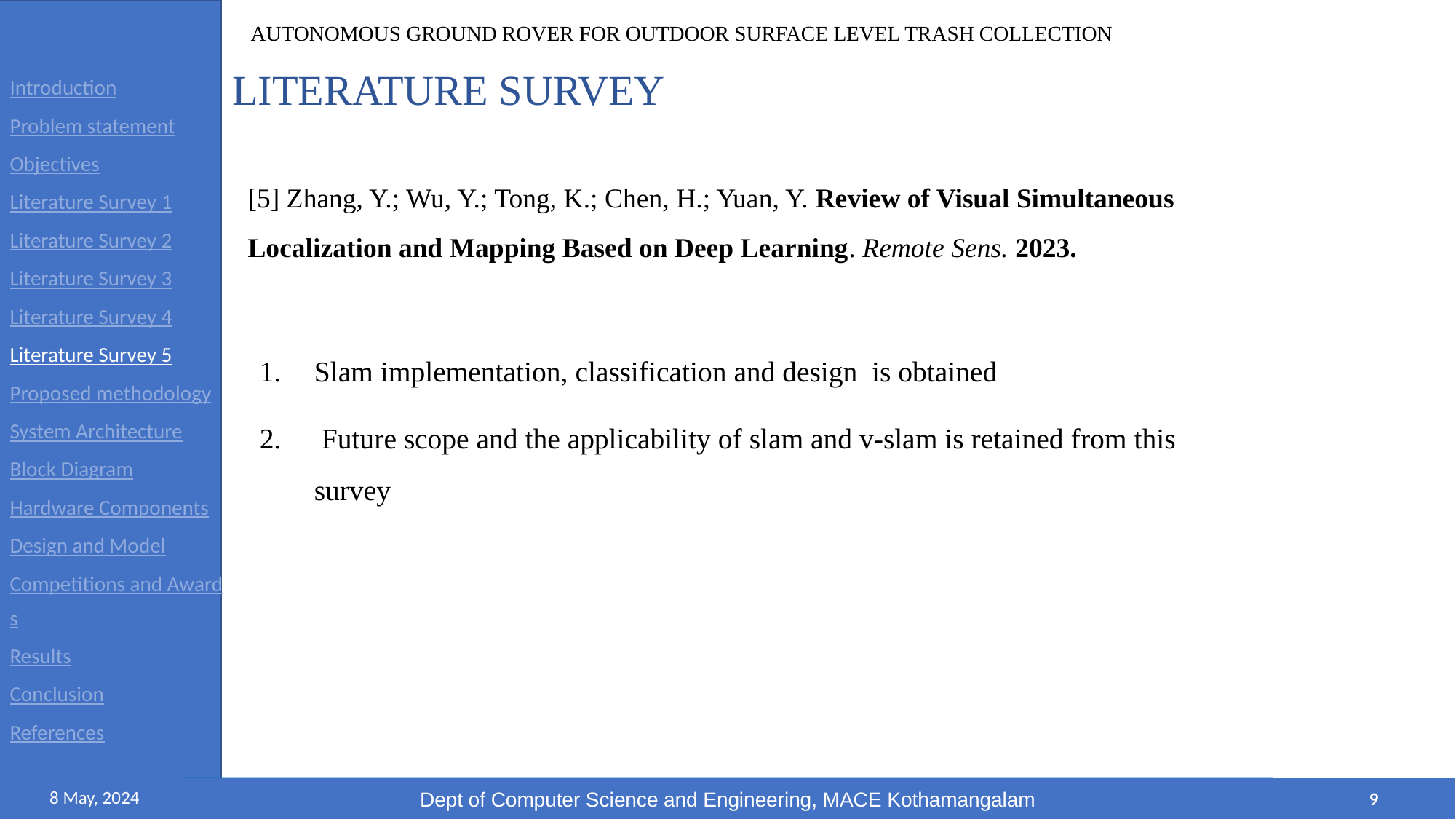

# LITERATURE SURVEY
Introduction
Problem statement
Objectives
Literature Survey 1
Literature Survey 2
Literature Survey 3
Literature Survey 4
Literature Survey 5
Proposed methodology
System Architecture
Block Diagram
Hardware Components
Design and Model
Competitions and Awards
Results
Conclusion
References
[5] Zhang, Y.; Wu, Y.; Tong, K.; Chen, H.; Yuan, Y. Review of Visual Simultaneous Localization and Mapping Based on Deep Learning. Remote Sens. 2023.

Slam implementation, classification and design  is obtained
 Future scope and the applicability of slam and v-slam is retained from this survey
9
8 May, 2024
Dept of Computer Science and Engineering, MACE Kothamangalam
Dept of Computer Science and Engineering, MACE Kothamangalam
8 May, 2024
9